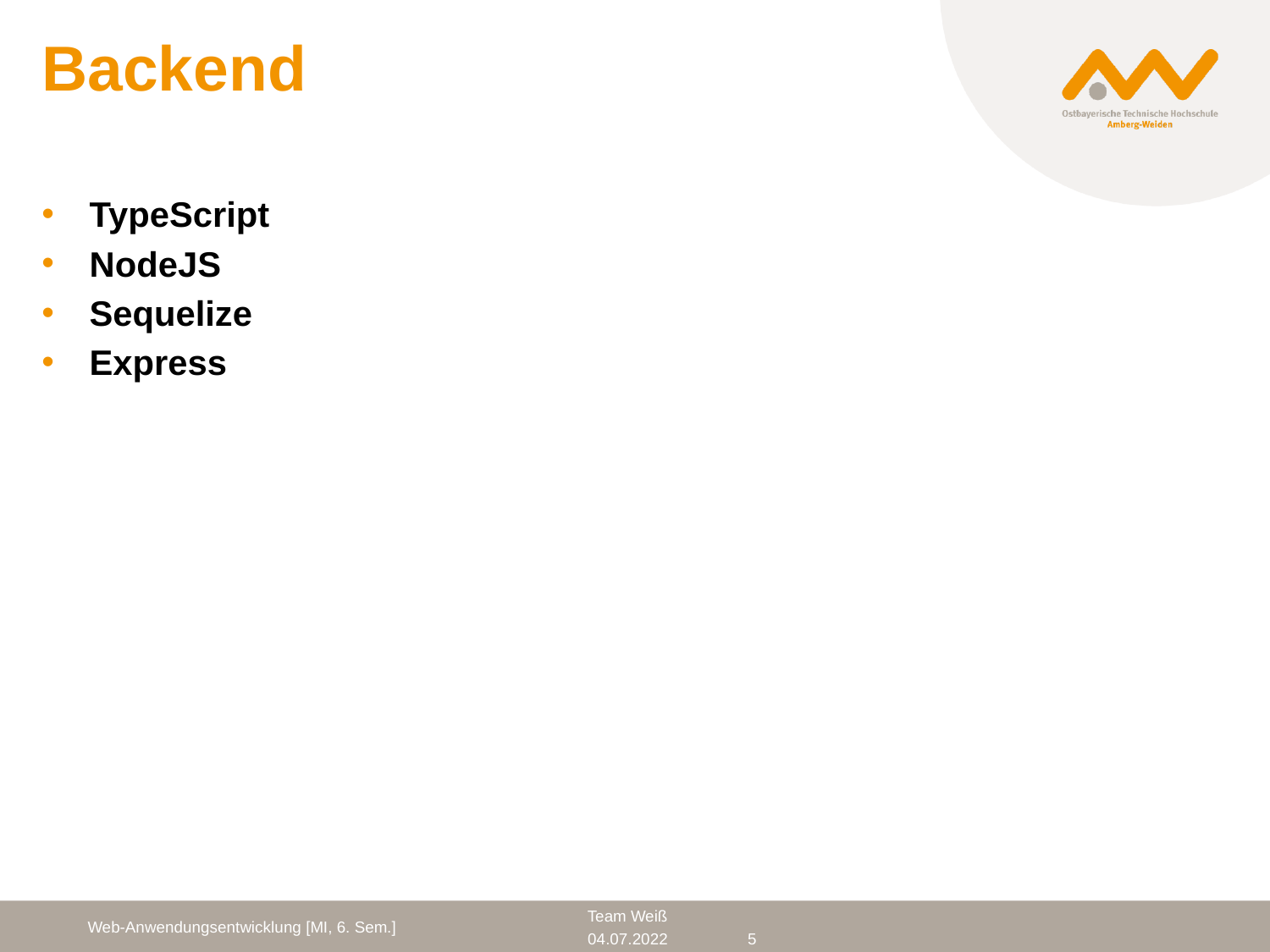

# Backend
TypeScript
NodeJS
Sequelize
Express
Web-Anwendungsentwicklung [MI, 6. Sem.]
5
04.07.2022